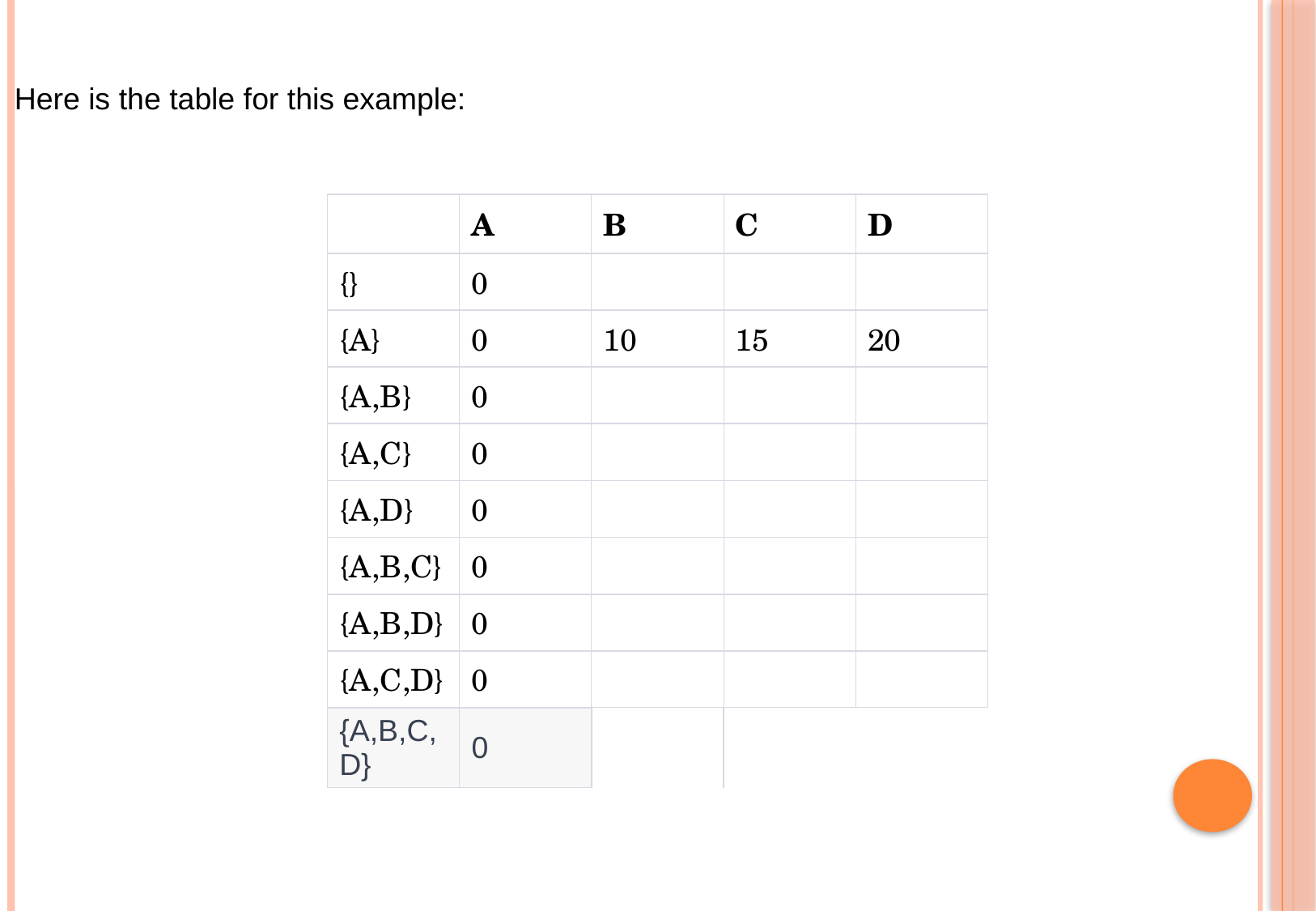

Here is the table for this example:
|  | A | B | C | D |
| --- | --- | --- | --- | --- |
| {} | 0 |  |  |  |
| {A} | 0 | 10 | 15 | 20 |
| {A,B} | 0 |  |  |  |
| {A,C} | 0 |  |  |  |
| {A,D} | 0 |  |  |  |
| {A,B,C} | 0 |  |  |  |
| {A,B,D} | 0 |  |  |  |
| {A,C,D} | 0 |  |  |  |
| {A,B,C,D} | 0 |  |  |  |